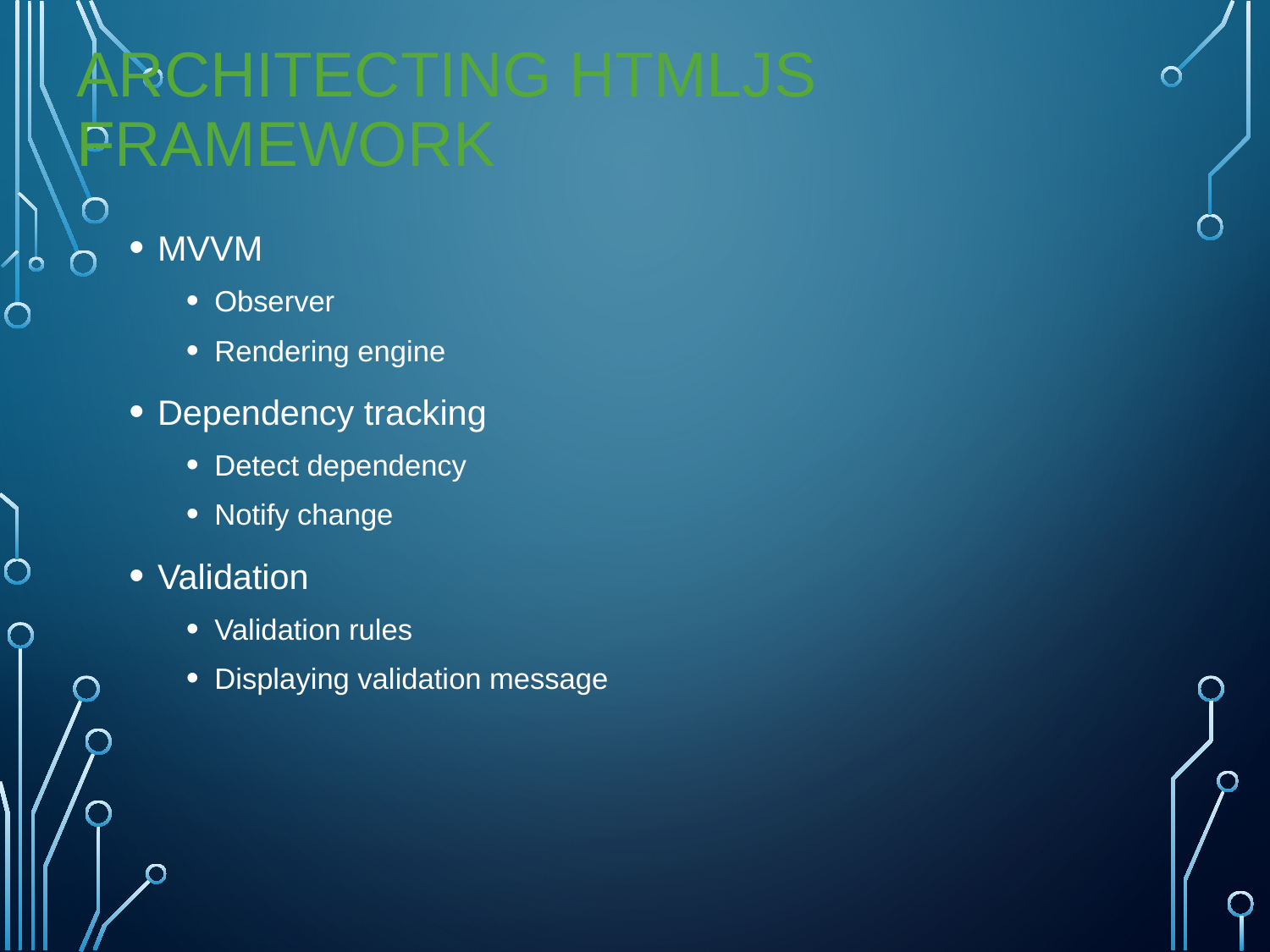

# Architecting Htmljs framework
MVVM
Observer
Rendering engine
Dependency tracking
Detect dependency
Notify change
Validation
Validation rules
Displaying validation message